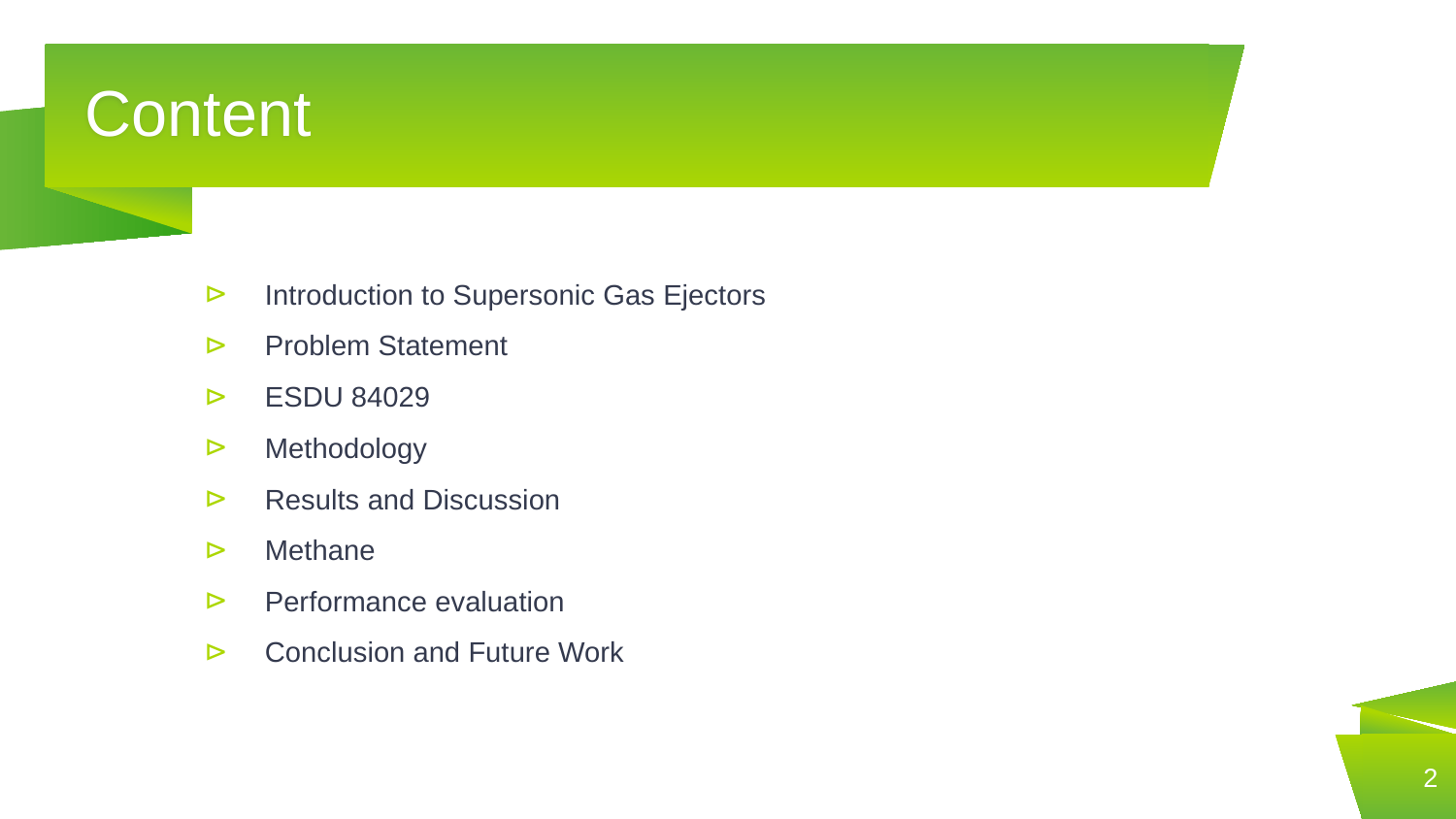

# Content
Introduction to Supersonic Gas Ejectors
Problem Statement
ESDU 84029
Methodology
Results and Discussion
Methane
Performance evaluation
Conclusion and Future Work

2